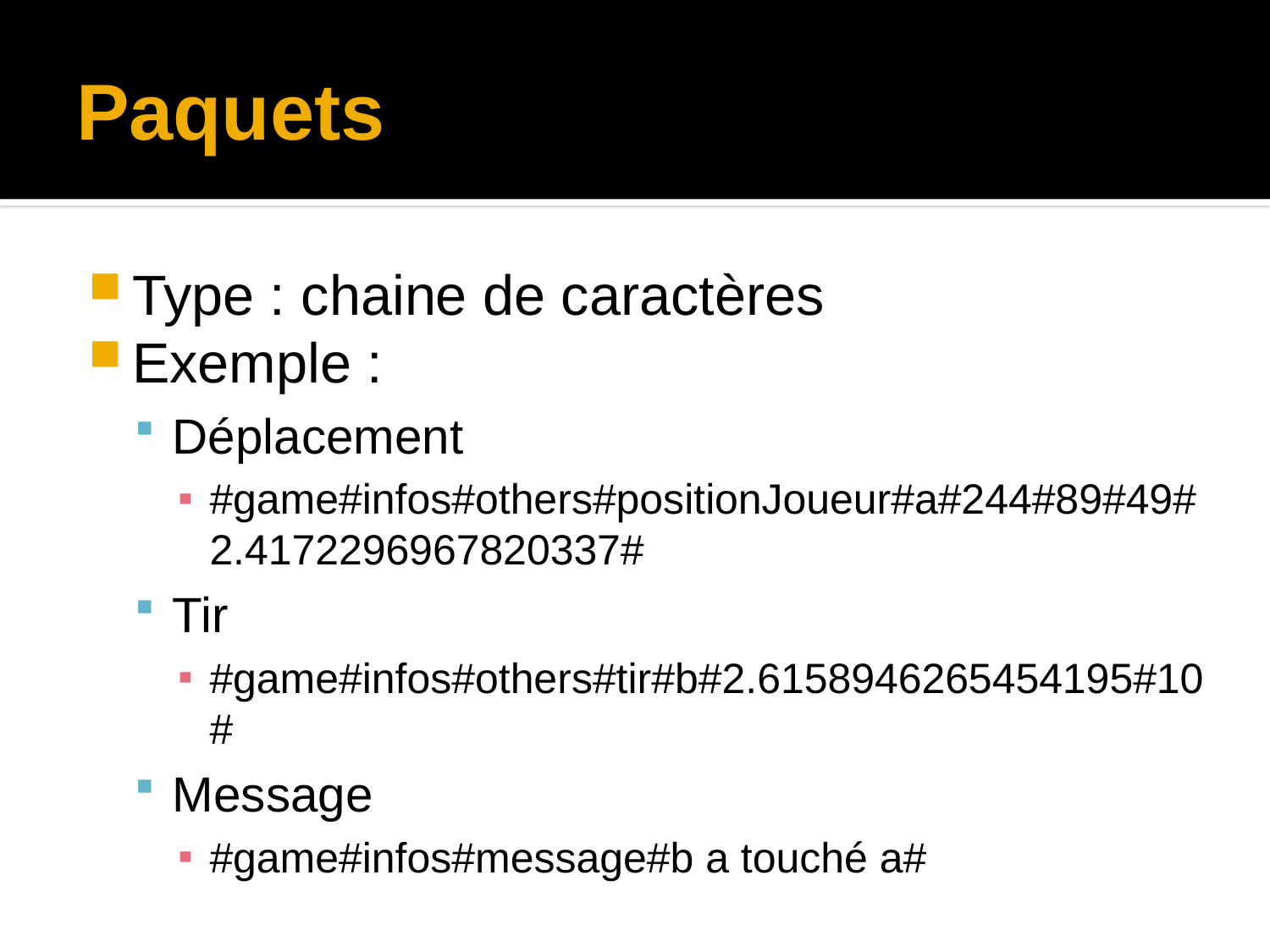

# Paquets
Type : chaine de caractères
Exemple :
Déplacement
#game#infos#others#positionJoueur#a#244#89#49#2.4172296967820337#
Tir
#game#infos#others#tir#b#2.6158946265454195#10#
Message
#game#infos#message#b a touché a#